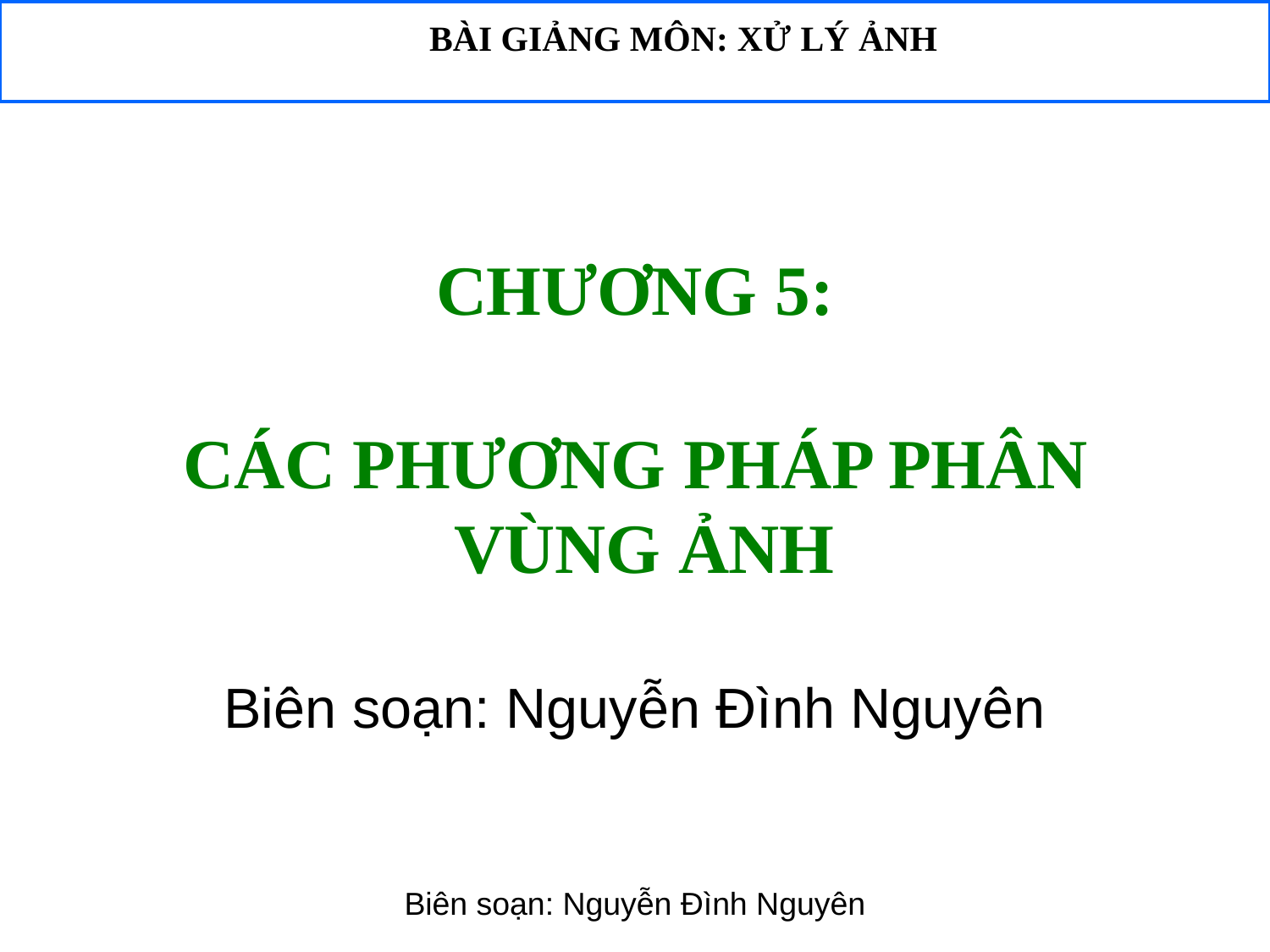

# BÀI GIẢNG MÔN: XỬ LÝ ẢNH
CHƯƠNG 5:

CÁC PHƯƠNG PHÁP PHÂN  VÙNG ẢNH
Biên soạn: Nguyễn Đình Nguyên